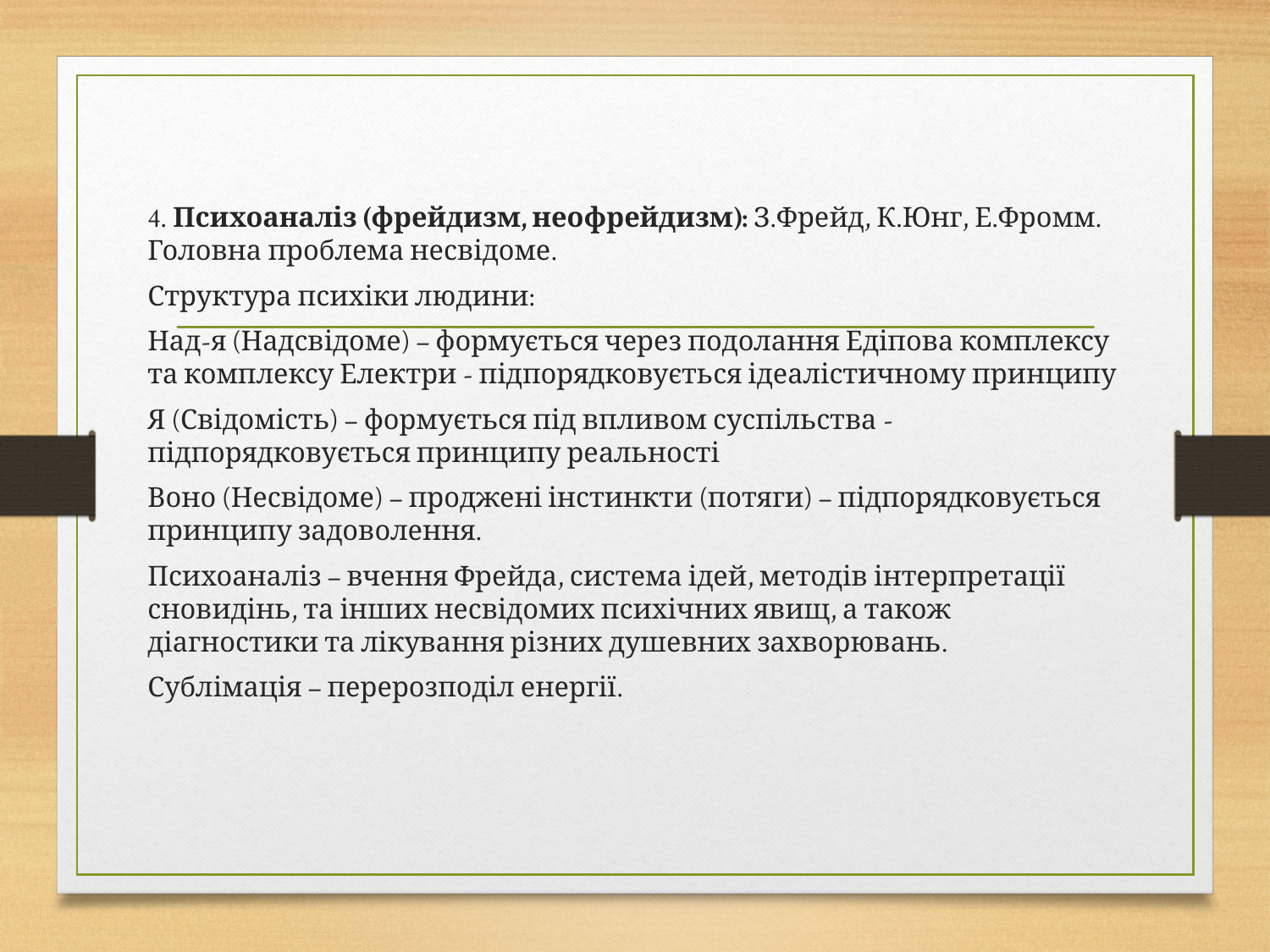

4. Психоаналіз (фрейдизм, неофрейдизм): З.Фрейд, К.Юнг, Е.Фромм. Головна проблема несвідоме.
Структура психіки людини:
Над-я (Надсвідоме) – формується через подолання Едіпова комплексу та комплексу Електри - підпорядковується ідеалістичному принципу
Я (Свідомість) – формується під впливом суспільства - підпорядковується принципу реальності
Воно (Несвідоме) – проджені інстинкти (потяги) – підпорядковується принципу задоволення.
Психоаналіз – вчення Фрейда, система ідей, методів інтерпретації сновидінь, та інших несвідомих психічних явищ, а також діагностики та лікування різних душевних захворювань.
Сублімація – перерозподіл енергії.